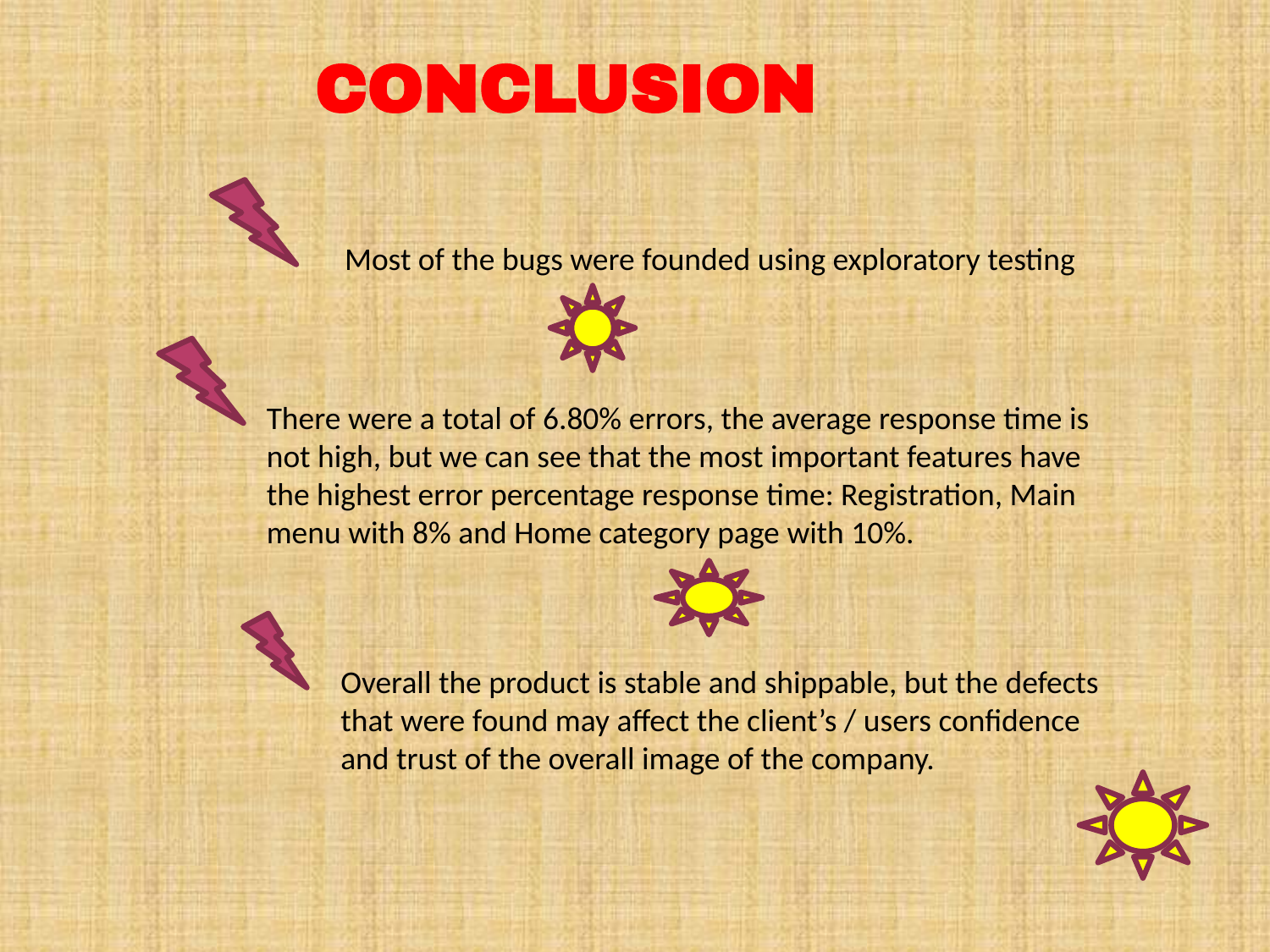

# CONCLUSION

Most of the bugs were founded using exploratory testing

There were a total of 6.80% errors, the average response time is not high, but we can see that the most important features have the highest error percentage response time: Registration, Main menu with 8% and Home category page with 10%.

Overall the product is stable and shippable, but the defects that were found may affect the client’s / users confidence and trust of the overall image of the company.